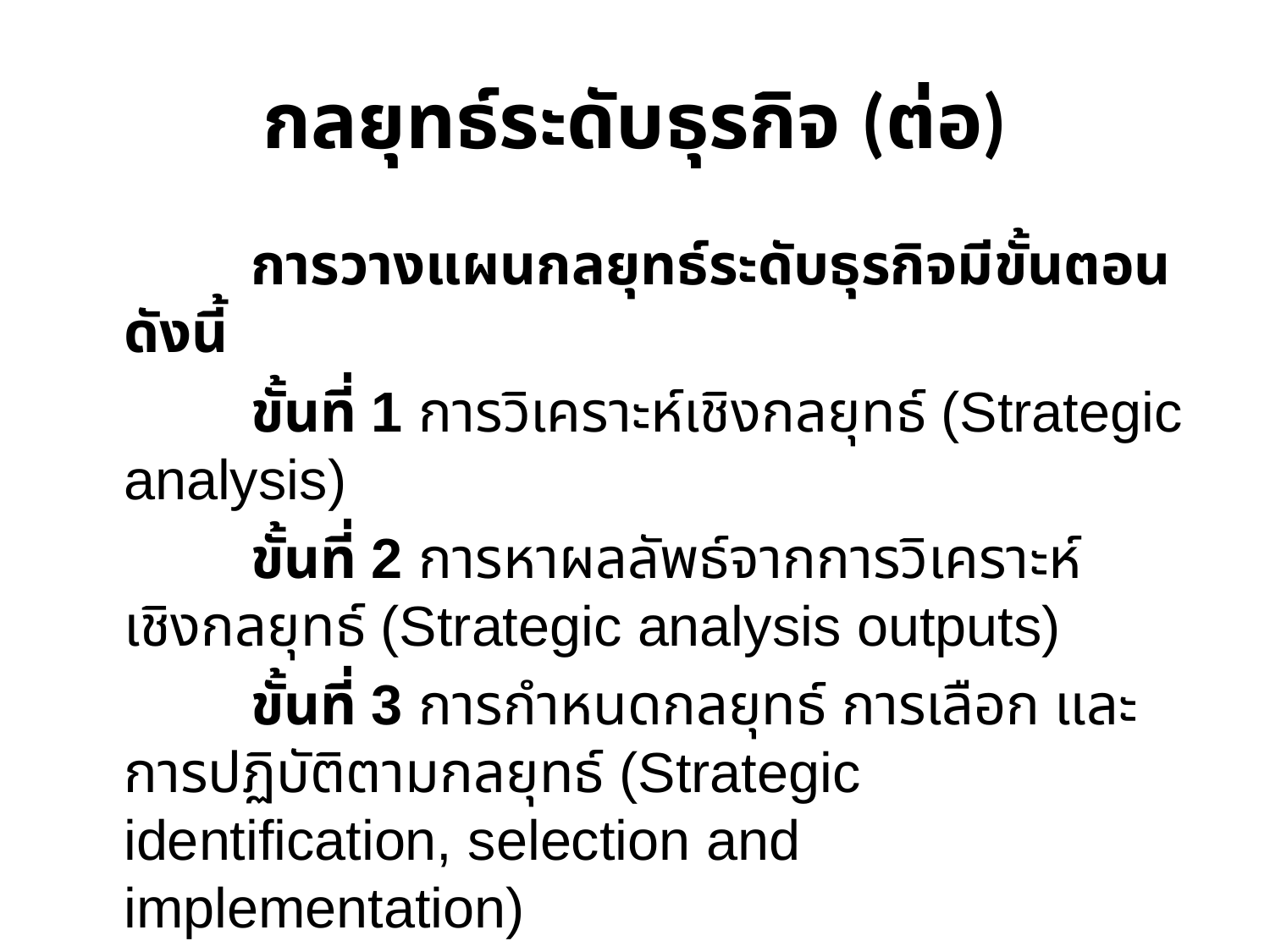

# กลยุทธ์ระดับธุรกิจ (ต่อ)
		การวางแผนกลยุทธ์ระดับธุรกิจมีขั้นตอน ดังนี้
		ขั้นที่ 1 การวิเคราะห์เชิงกลยุทธ์ (Strategic analysis)
		ขั้นที่ 2 การหาผลลัพธ์จากการวิเคราะห์เชิงกลยุทธ์ (Strategic analysis outputs)
		ขั้นที่ 3 การกำหนดกลยุทธ์ การเลือก และการปฏิบัติตามกลยุทธ์ (Strategic identification, selection and implementation)